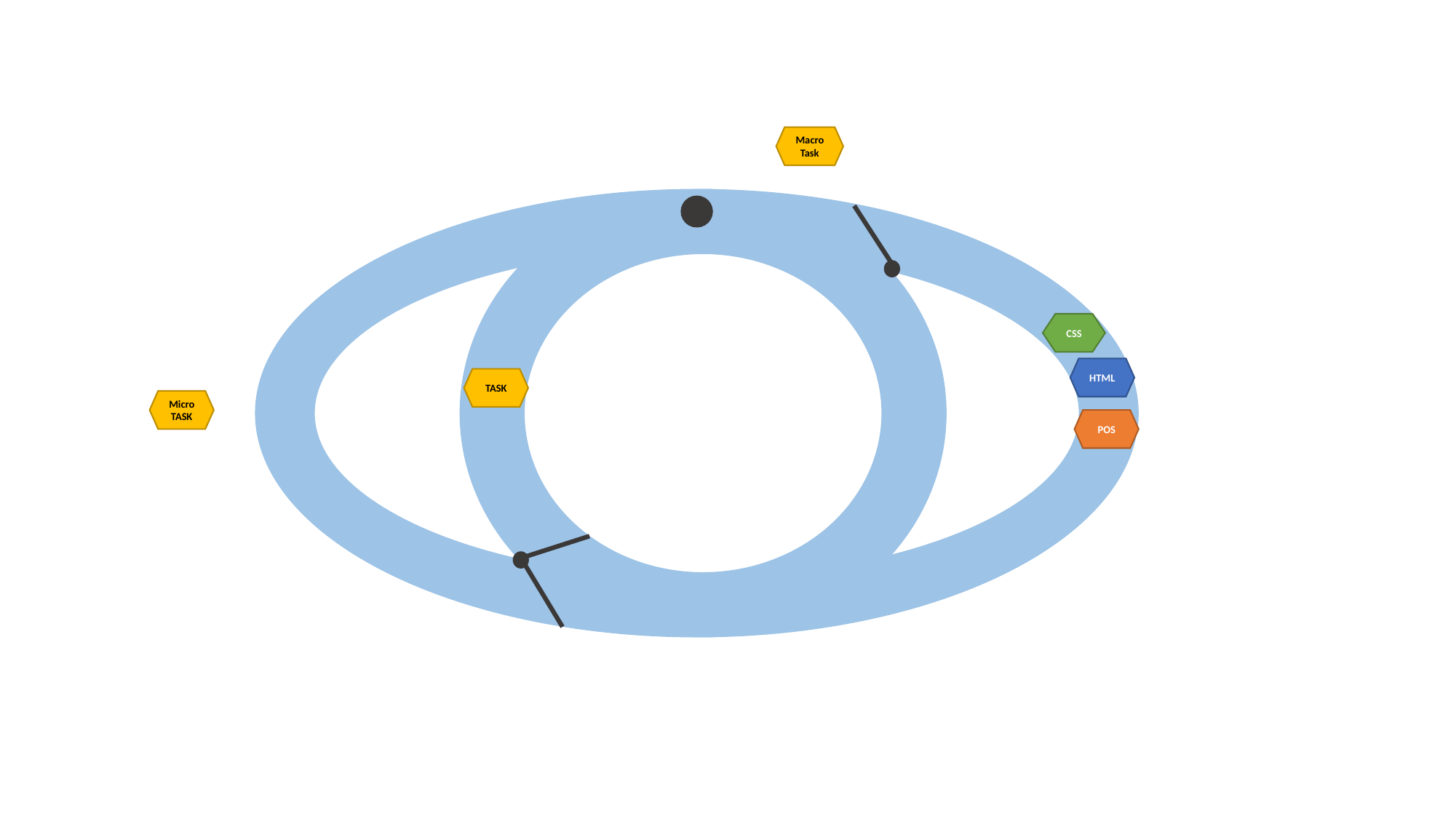

Macro Task

CSS
HTML
TASK
MicroTASK
POS